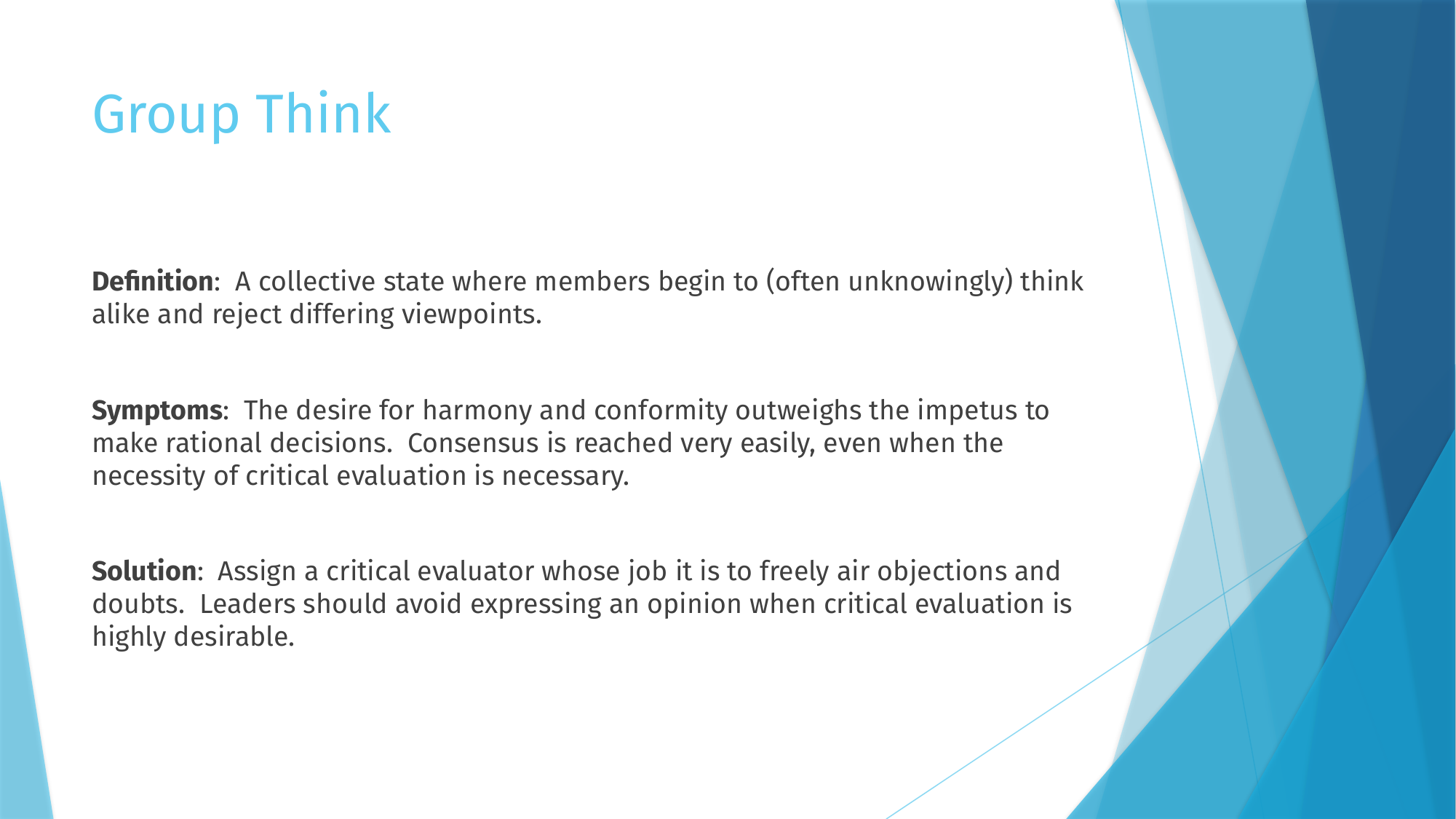

# Group Think
Definition:  A collective state where members begin to (often unknowingly) think alike and reject differing viewpoints.

Symptoms:  The desire for harmony and conformity outweighs the impetus to make rational decisions.  Consensus is reached very easily, even when the necessity of critical evaluation is necessary.

Solution:  Assign a critical evaluator whose job it is to freely air objections and doubts.  Leaders should avoid expressing an opinion when critical evaluation is highly desirable.